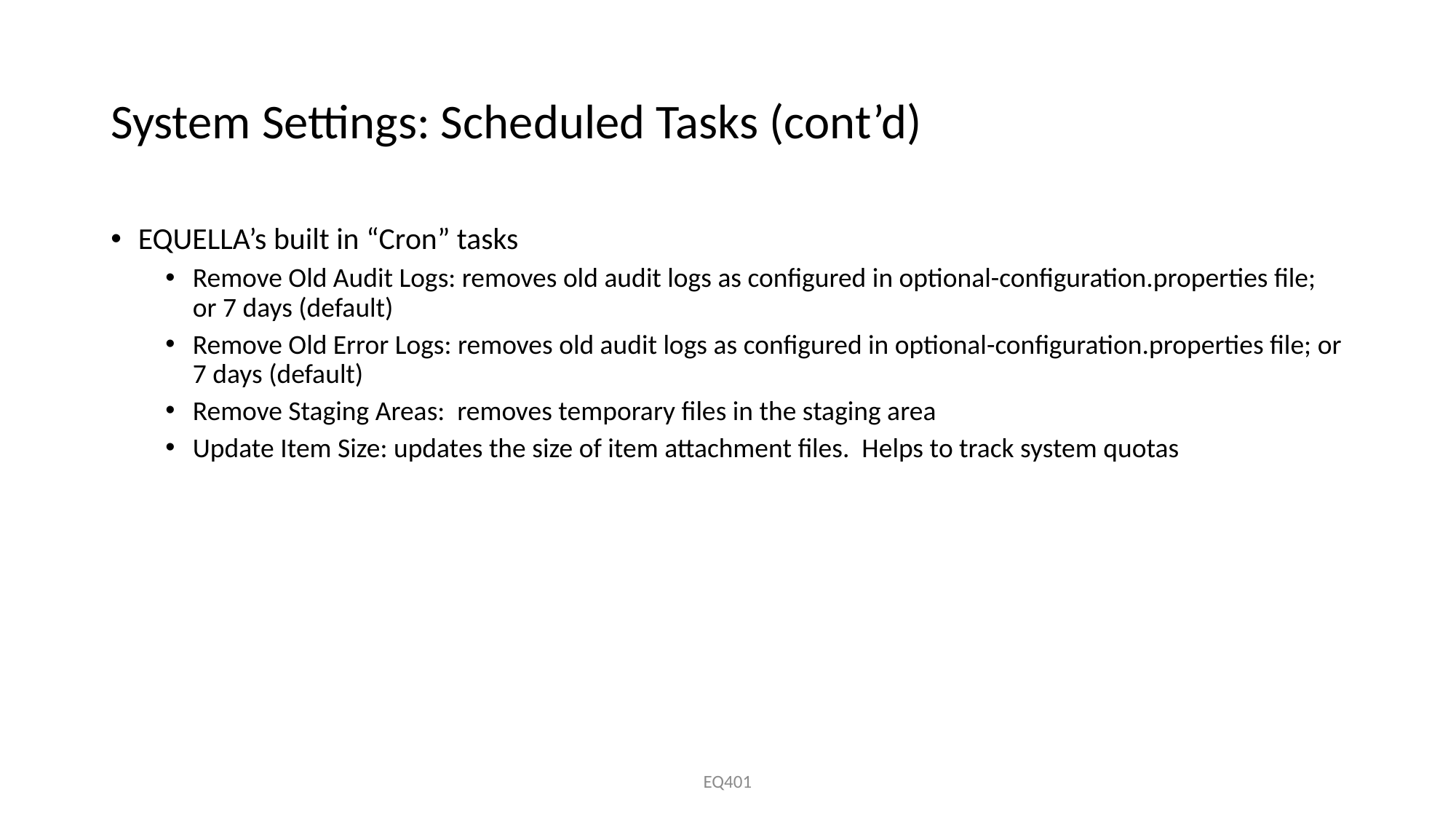

# System Settings: Scheduled Tasks (cont’d)
EQUELLA’s built in “Cron” tasks
Remove Old Audit Logs: removes old audit logs as configured in optional-configuration.properties file; or 7 days (default)
Remove Old Error Logs: removes old audit logs as configured in optional-configuration.properties file; or 7 days (default)
Remove Staging Areas:  removes temporary files in the staging area
Update Item Size: updates the size of item attachment files.  Helps to track system quotas

EQ401